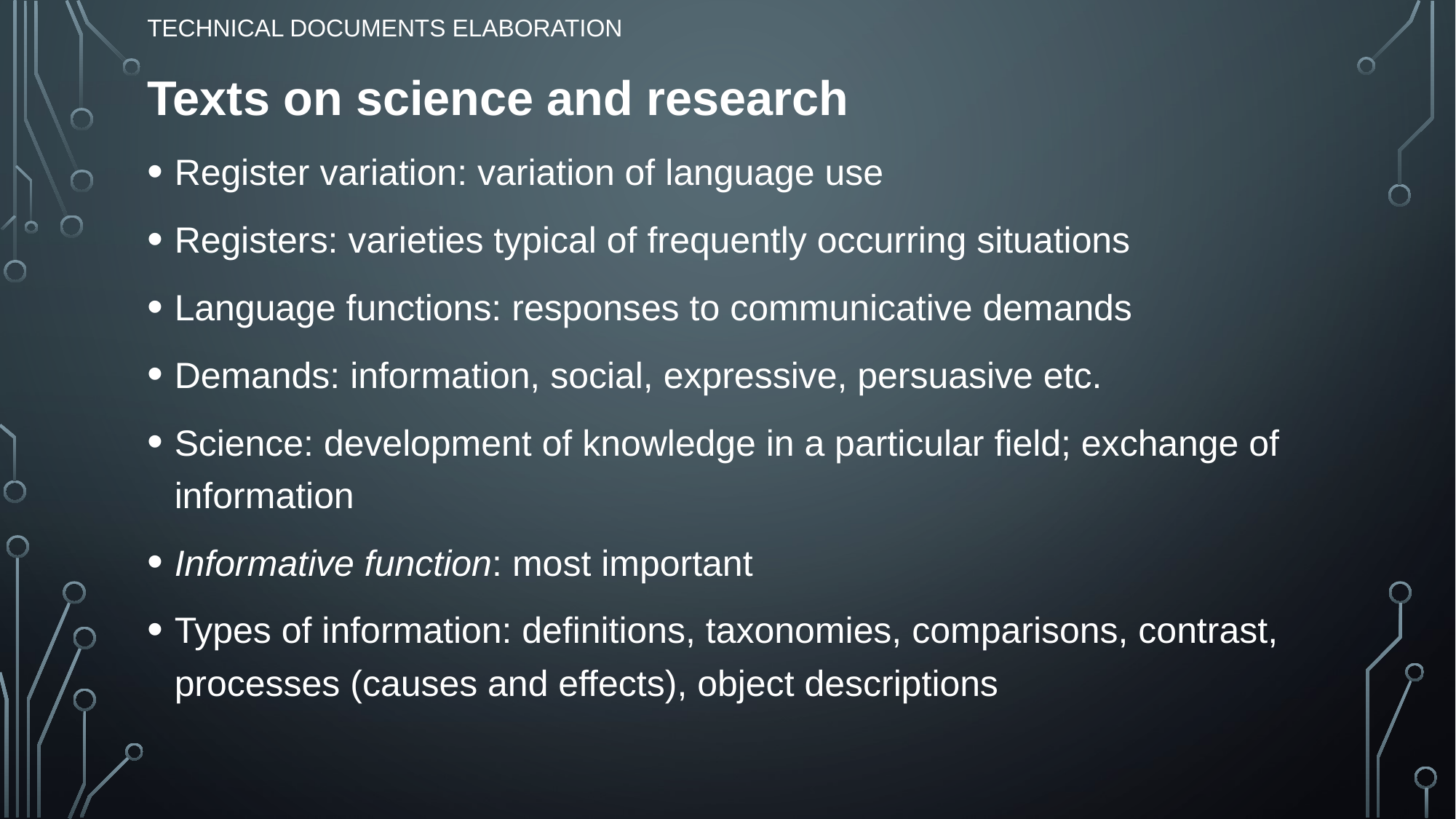

# TECHNICAL DOCUMENTS ELABORATION
Texts on science and research
Register variation: variation of language use
Registers: varieties typical of frequently occurring situations
Language functions: responses to communicative demands
Demands: information, social, expressive, persuasive etc.
Science: development of knowledge in a particular field; exchange of information
Informative function: most important
Types of information: definitions, taxonomies, comparisons, contrast, processes (causes and effects), object descriptions